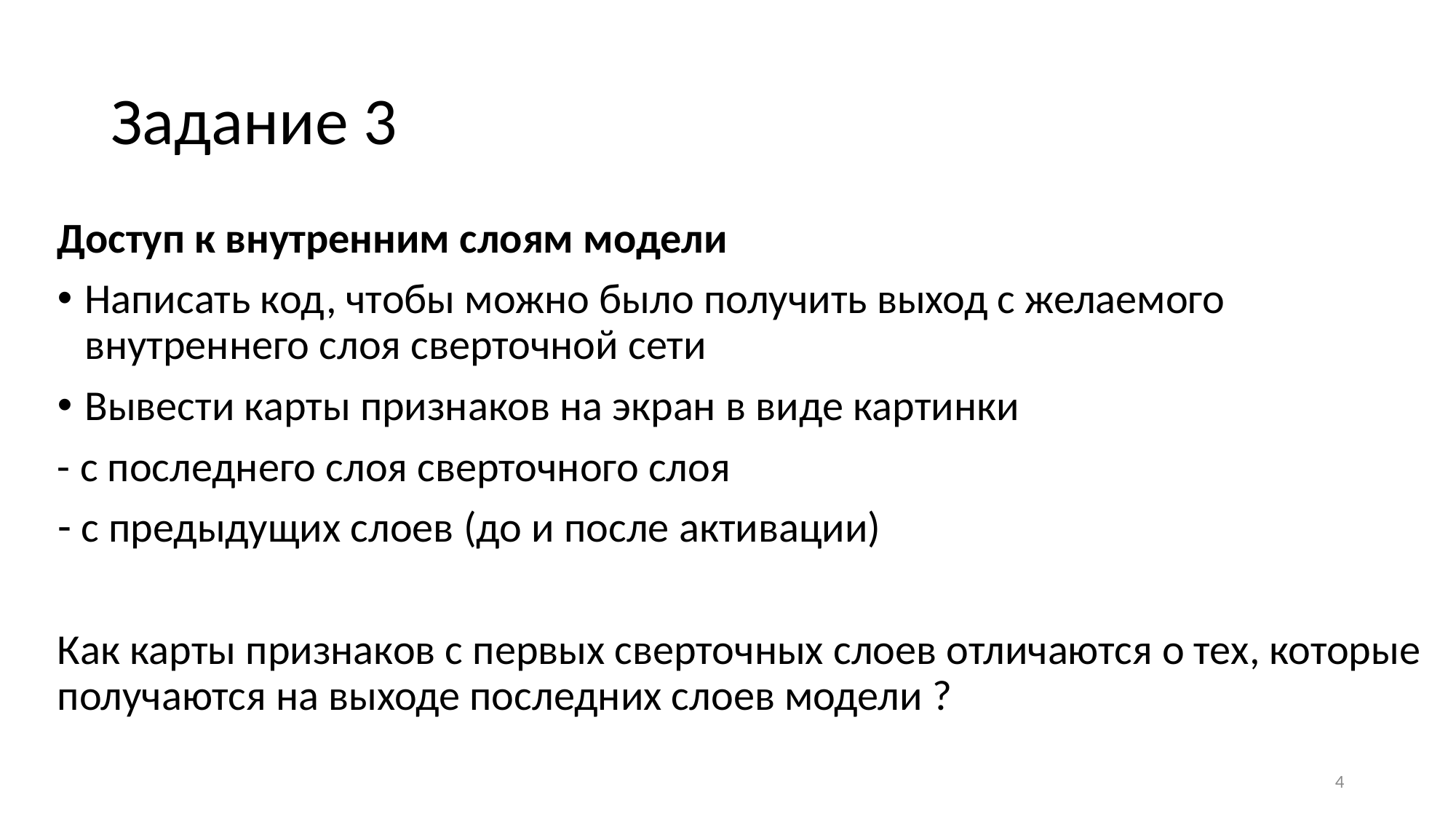

# Задание 3
Доступ к внутренним слоям модели
Написать код, чтобы можно было получить выход с желаемого внутреннего слоя сверточной сети
Вывести карты признаков на экран в виде картинки
- с последнего слоя сверточного слоя
 с предыдущих слоев (до и после активации)

Как карты признаков с первых сверточных слоев отличаются о тех, которые получаются на выходе последних слоев модели ?
4